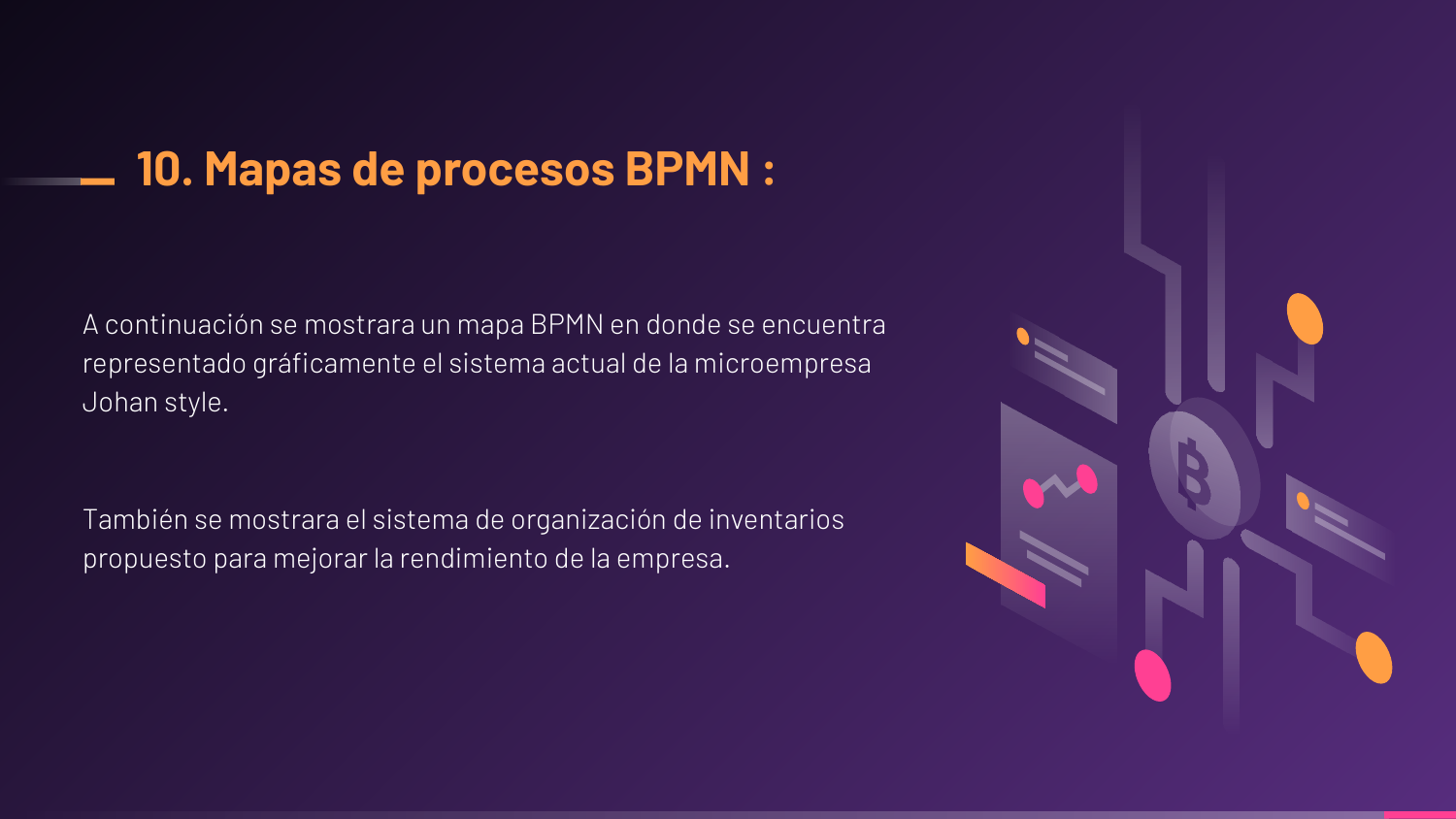

# 10. Mapas de procesos BPMN :
A continuación se mostrara un mapa BPMN en donde se encuentra representado gráficamente el sistema actual de la microempresa Johan style.

También se mostrara el sistema de organización de inventarios propuesto para mejorar la rendimiento de la empresa.